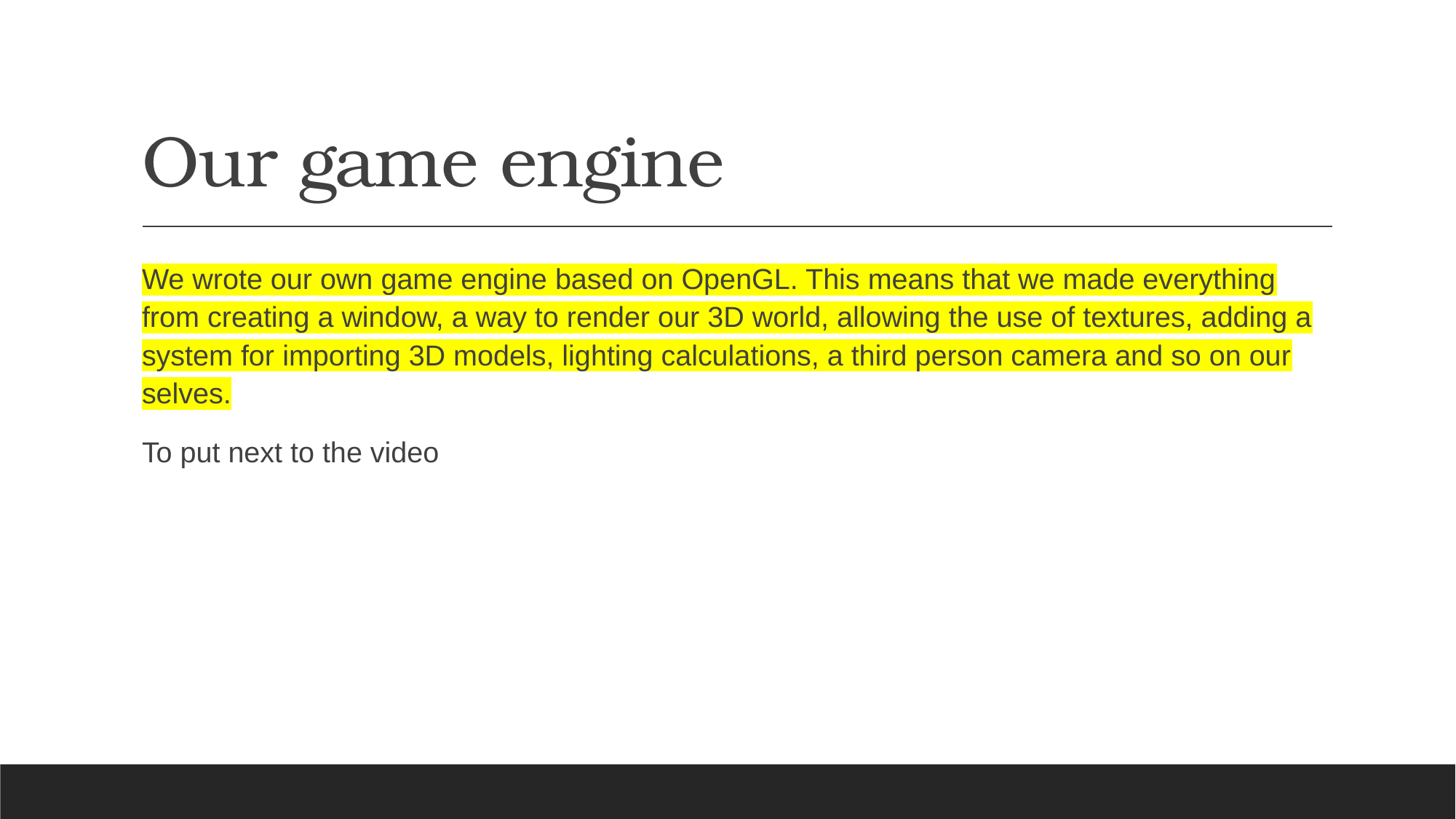

# Our game engine
We wrote our own game engine based on OpenGL. This means that we made everything from creating a window, a way to render our 3D world, allowing the use of textures, adding a system for importing 3D models, lighting calculations, a third person camera and so on our selves.
To put next to the video